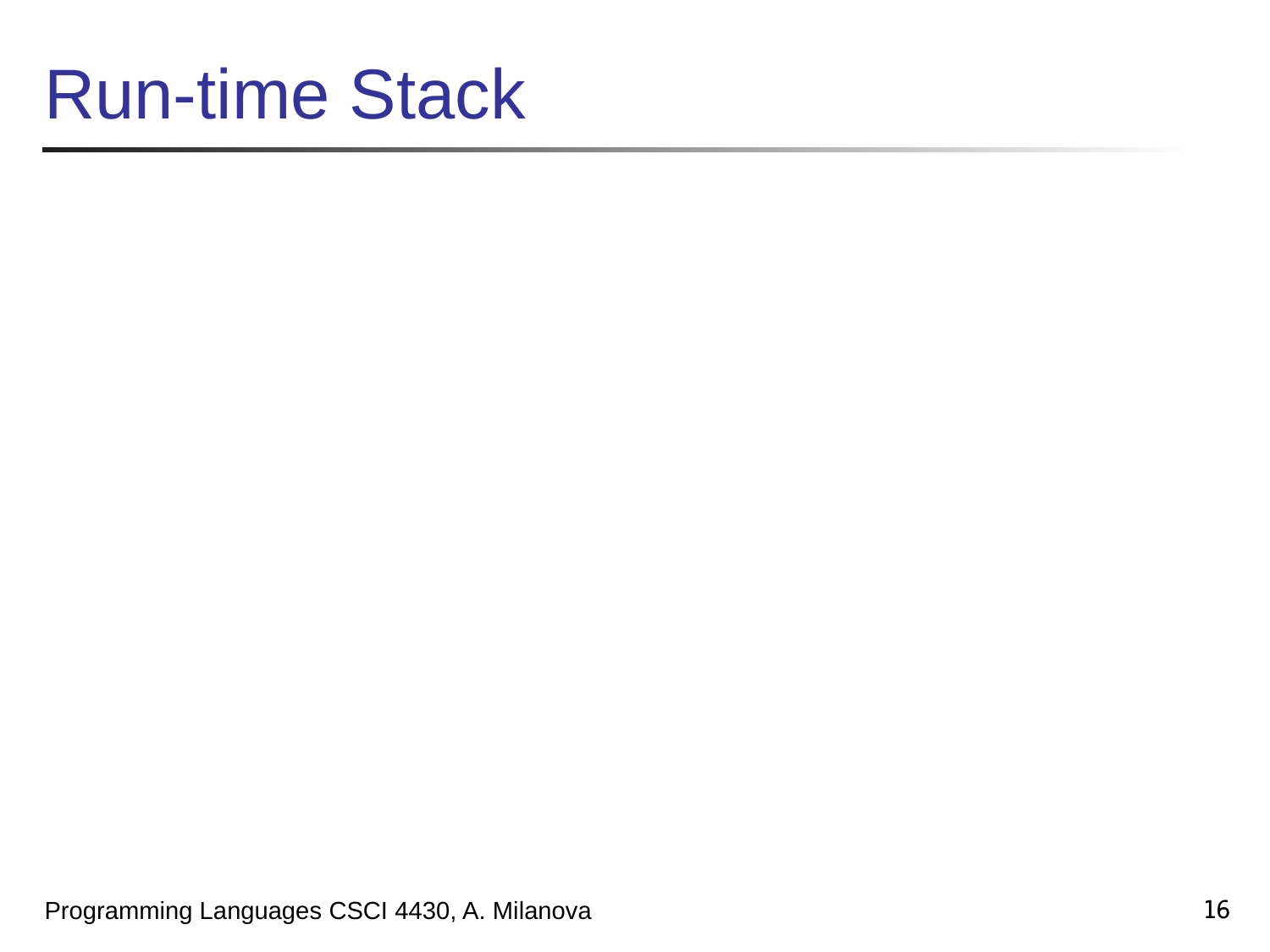

# Run-time Stack

16
Programming Languages CSCI 4430, A. Milanova